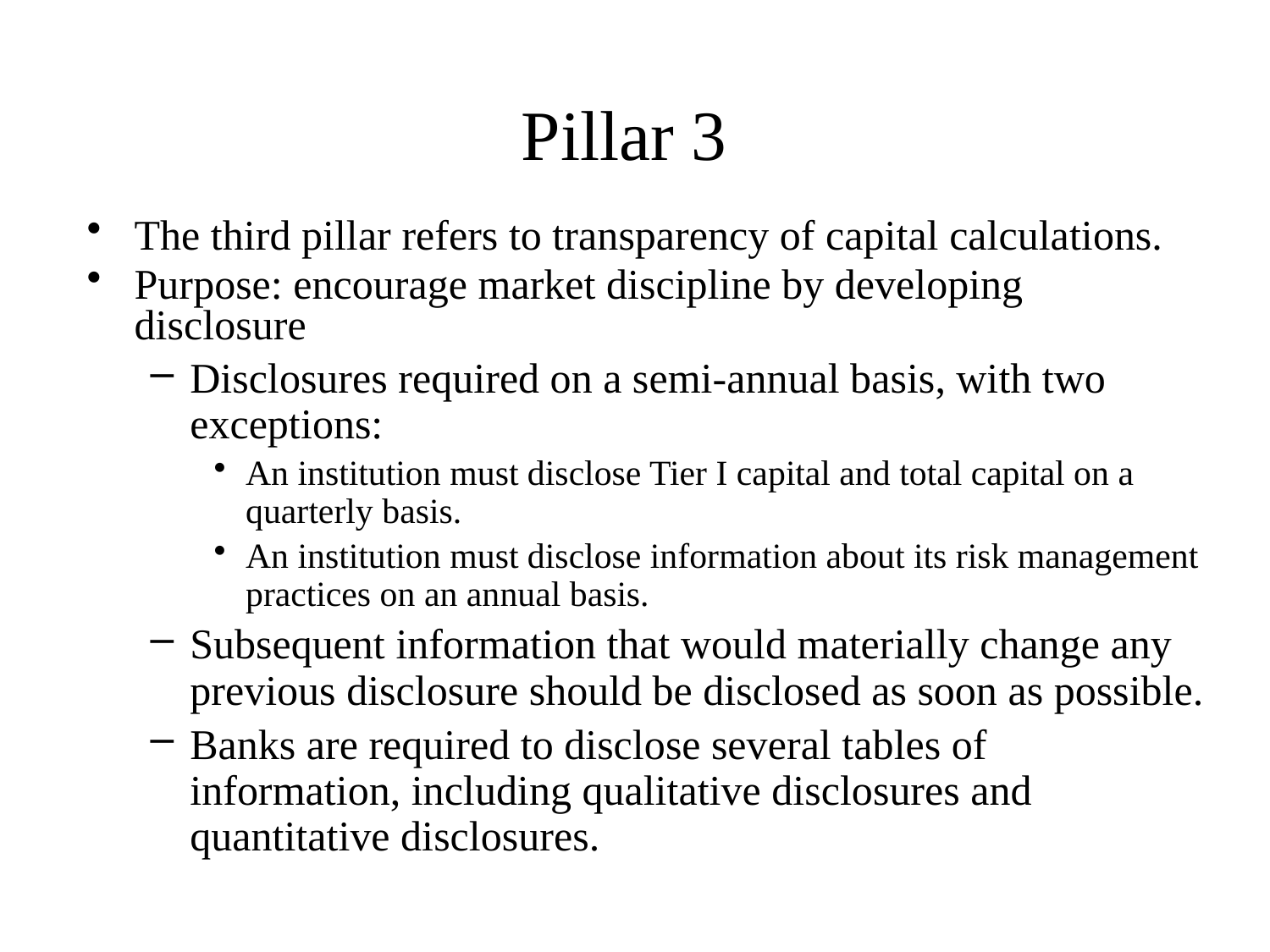

# Pillar 3
The third pillar refers to transparency of capital calculations.
Purpose: encourage market discipline by developing disclosure
Disclosures required on a semi-annual basis, with two exceptions:
An institution must disclose Tier I capital and total capital on a quarterly basis.
An institution must disclose information about its risk management practices on an annual basis.
Subsequent information that would materially change any previous disclosure should be disclosed as soon as possible.
Banks are required to disclose several tables of information, including qualitative disclosures and quantitative disclosures.